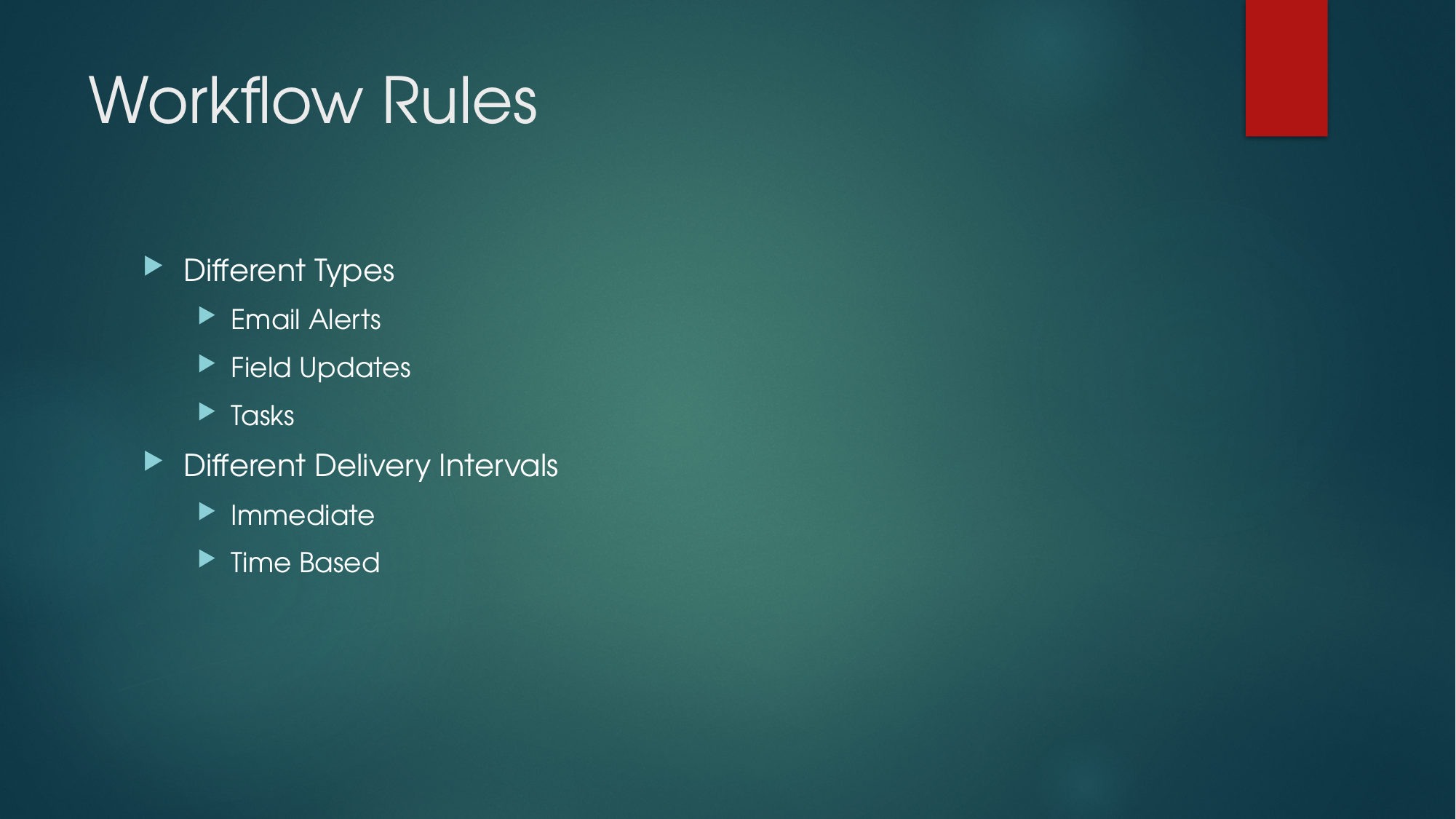

# Workflow Rules
Different Types
Email Alerts
Field Updates
Tasks
Different Delivery Intervals
Immediate
Time Based